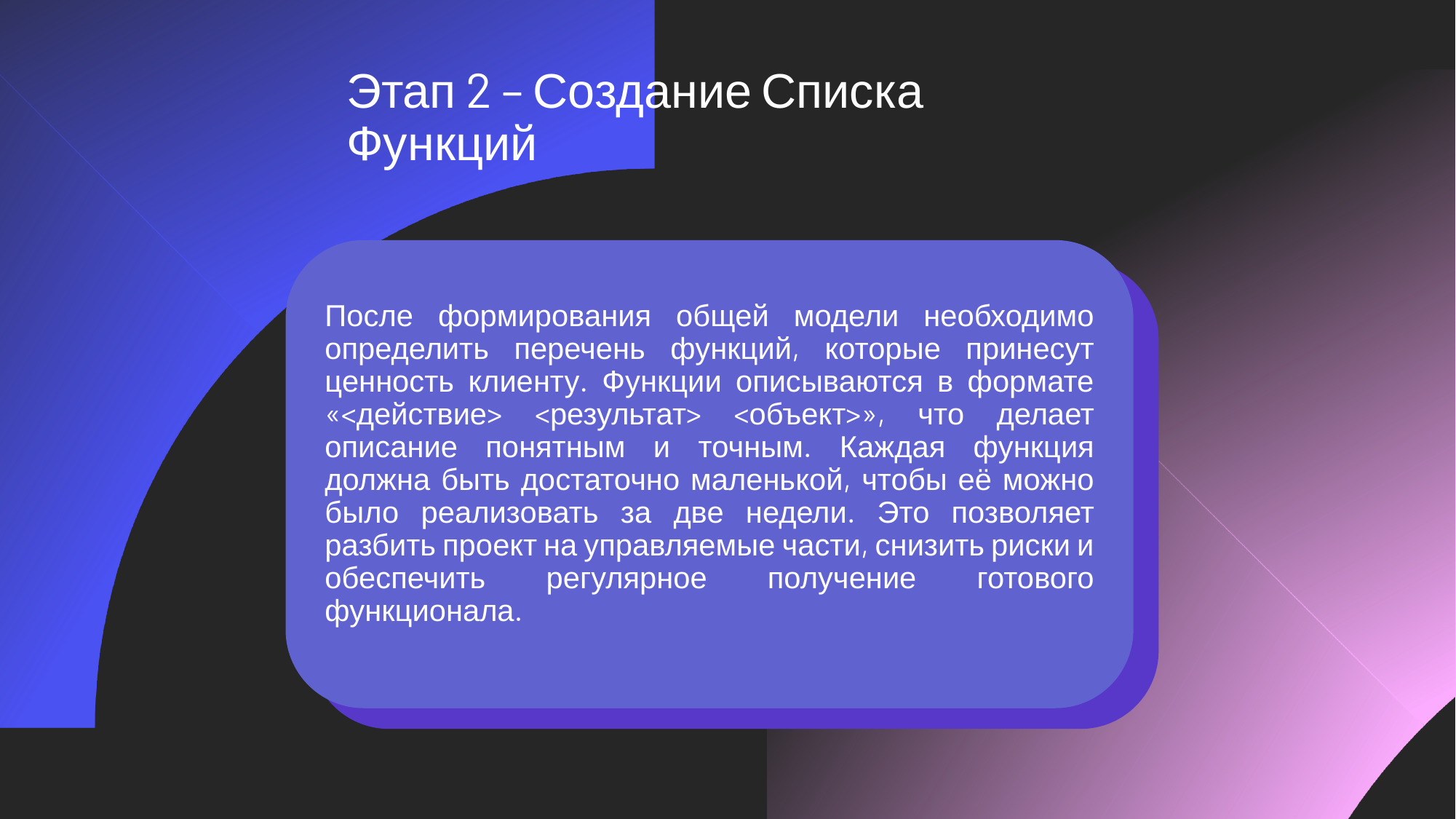

# Этап 2 – Создание Списка Функций

После формирования общей модели необходимо определить перечень функций, которые принесут ценность клиенту. Функции описываются в формате «<действие> <результат> <объект>», что делает описание понятным и точным. Каждая функция должна быть достаточно маленькой, чтобы её можно было реализовать за две недели. Это позволяет разбить проект на управляемые части, снизить риски и обеспечить регулярное получение готового функционала.